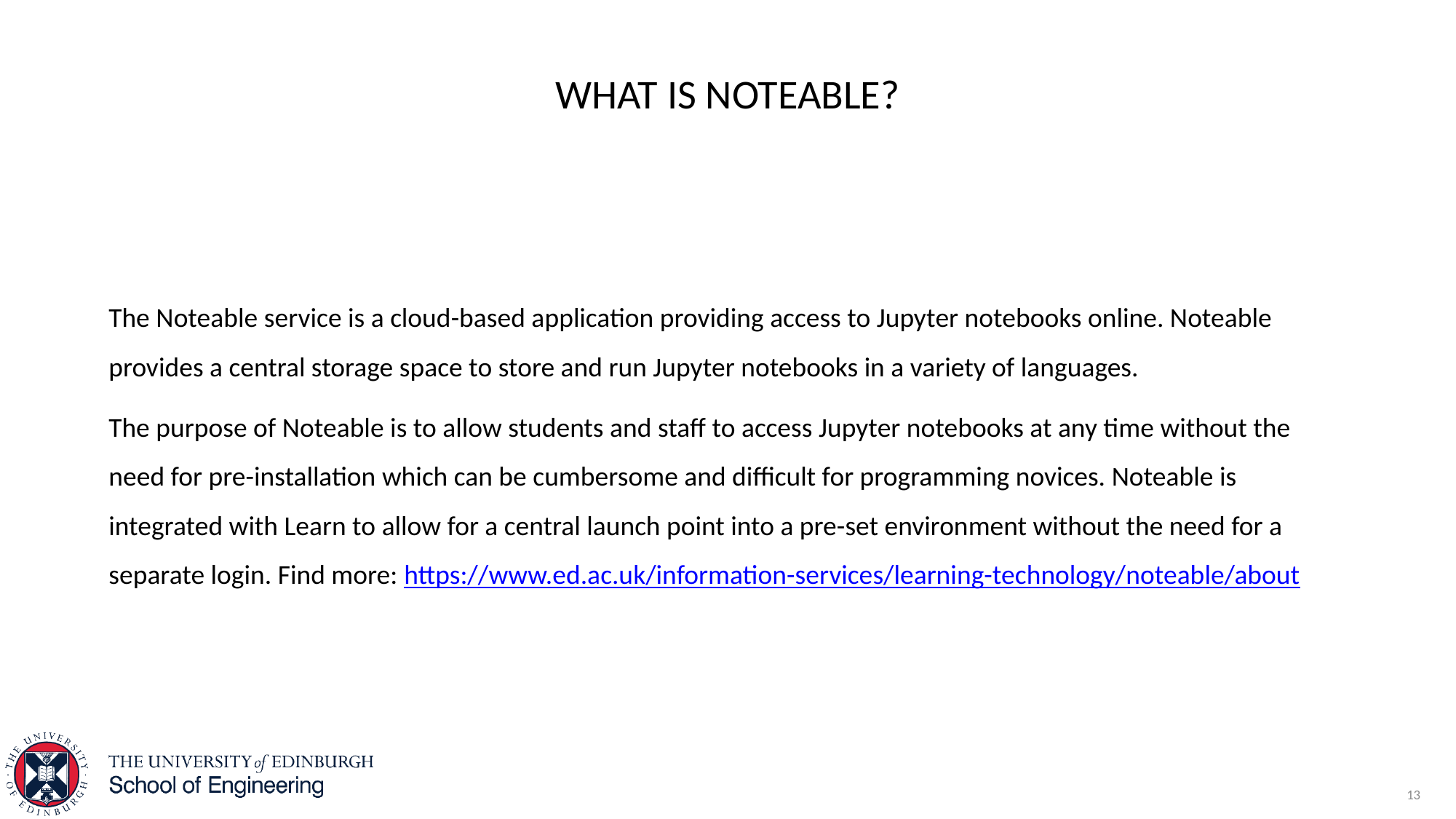

# What is noteable?
The Noteable service is a cloud-based application providing access to Jupyter notebooks online. Noteable provides a central storage space to store and run Jupyter notebooks in a variety of languages.
The purpose of Noteable is to allow students and staff to access Jupyter notebooks at any time without the need for pre-installation which can be cumbersome and difficult for programming novices. Noteable is integrated with Learn to allow for a central launch point into a pre-set environment without the need for a separate login. Find more: https://www.ed.ac.uk/information-services/learning-technology/noteable/about

13